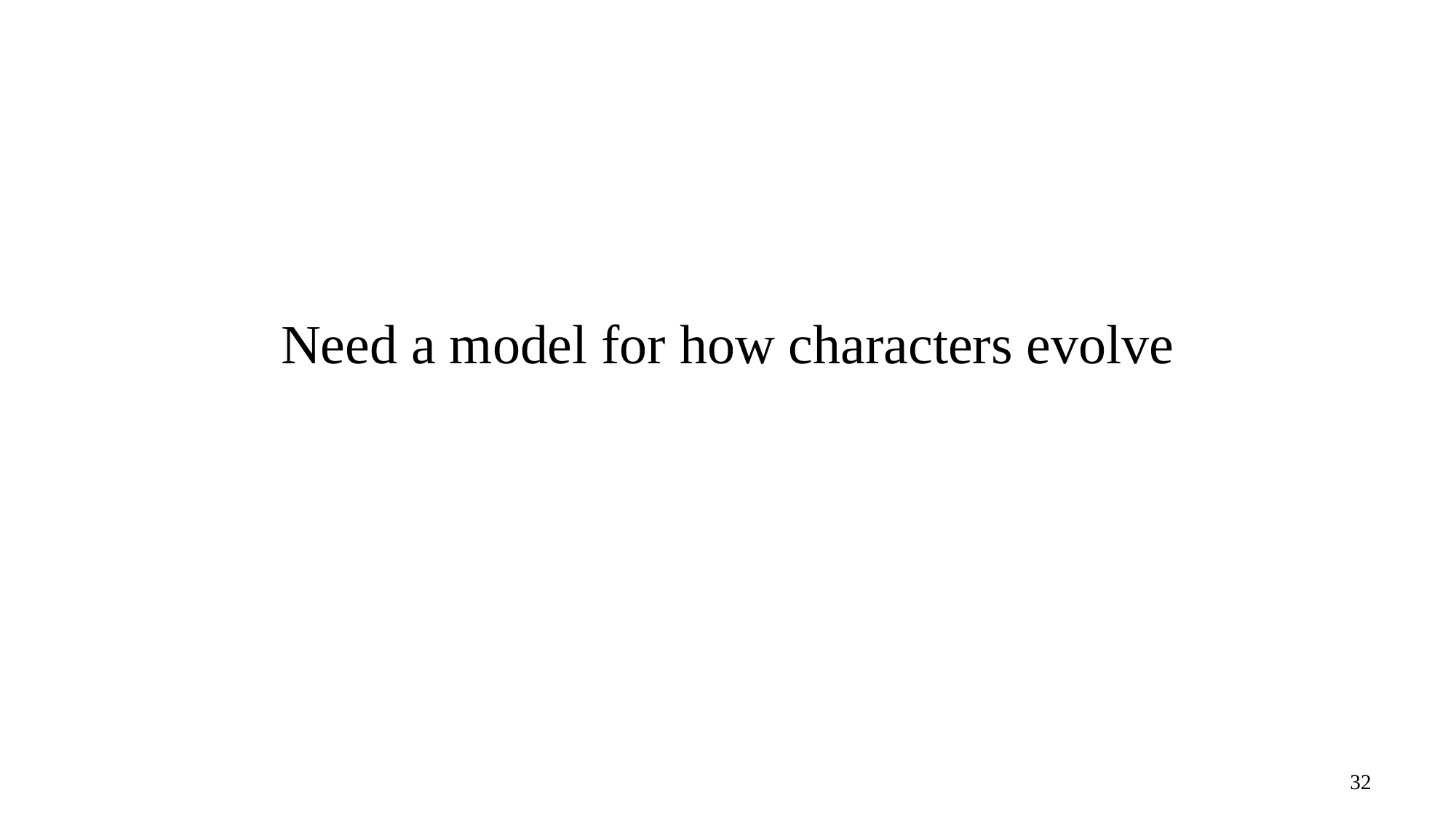

# Need a model for how characters evolve
32